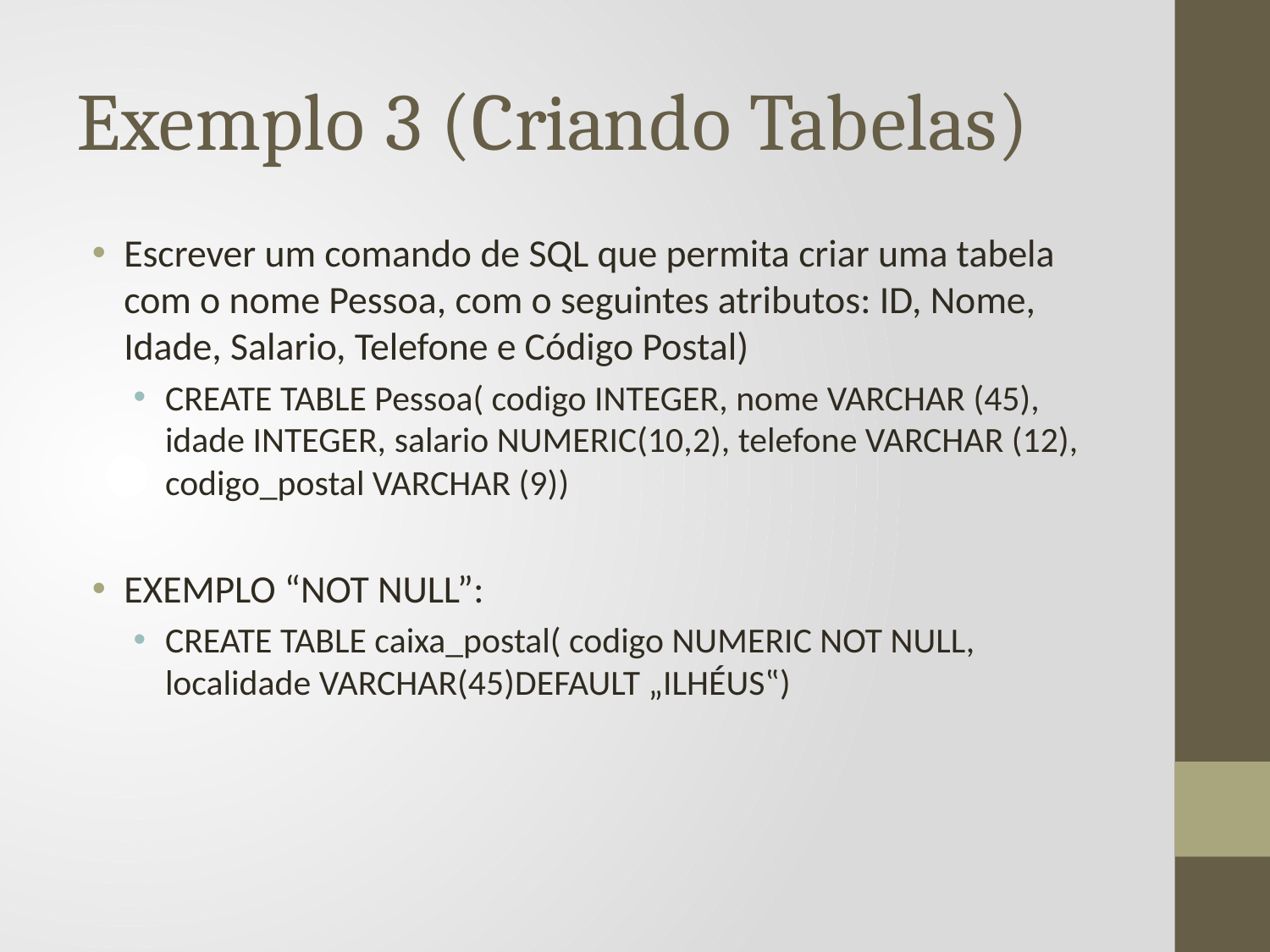

# Exemplo 3 (Criando Tabelas)
Escrever um comando de SQL que permita criar uma tabela com o nome Pessoa, com o seguintes atributos: ID, Nome, Idade, Salario, Telefone e Código Postal)
CREATE TABLE Pessoa( codigo INTEGER, nome VARCHAR (45), idade INTEGER, salario NUMERIC(10,2), telefone VARCHAR (12), codigo_postal VARCHAR (9))

EXEMPLO “NOT NULL”:
CREATE TABLE caixa_postal( codigo NUMERIC NOT NULL, localidade VARCHAR(45)DEFAULT „ILHÉUS‟)